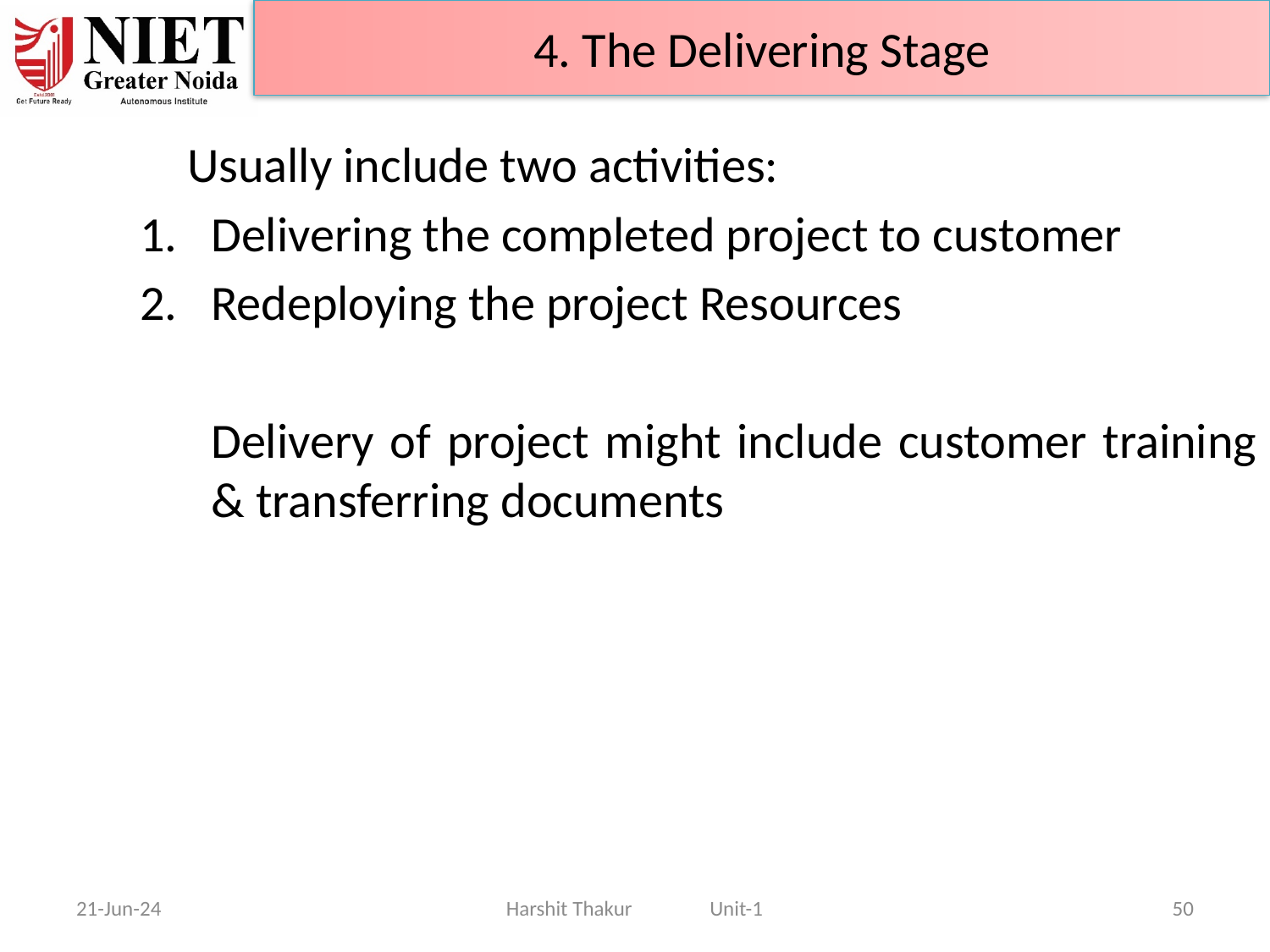

4. The Delivering Stage
	Usually include two activities:
Delivering the completed project to customer
Redeploying the project Resources

	Delivery of project might include customer training & transferring documents

21-Jun-24
Harshit Thakur                Unit-1
50